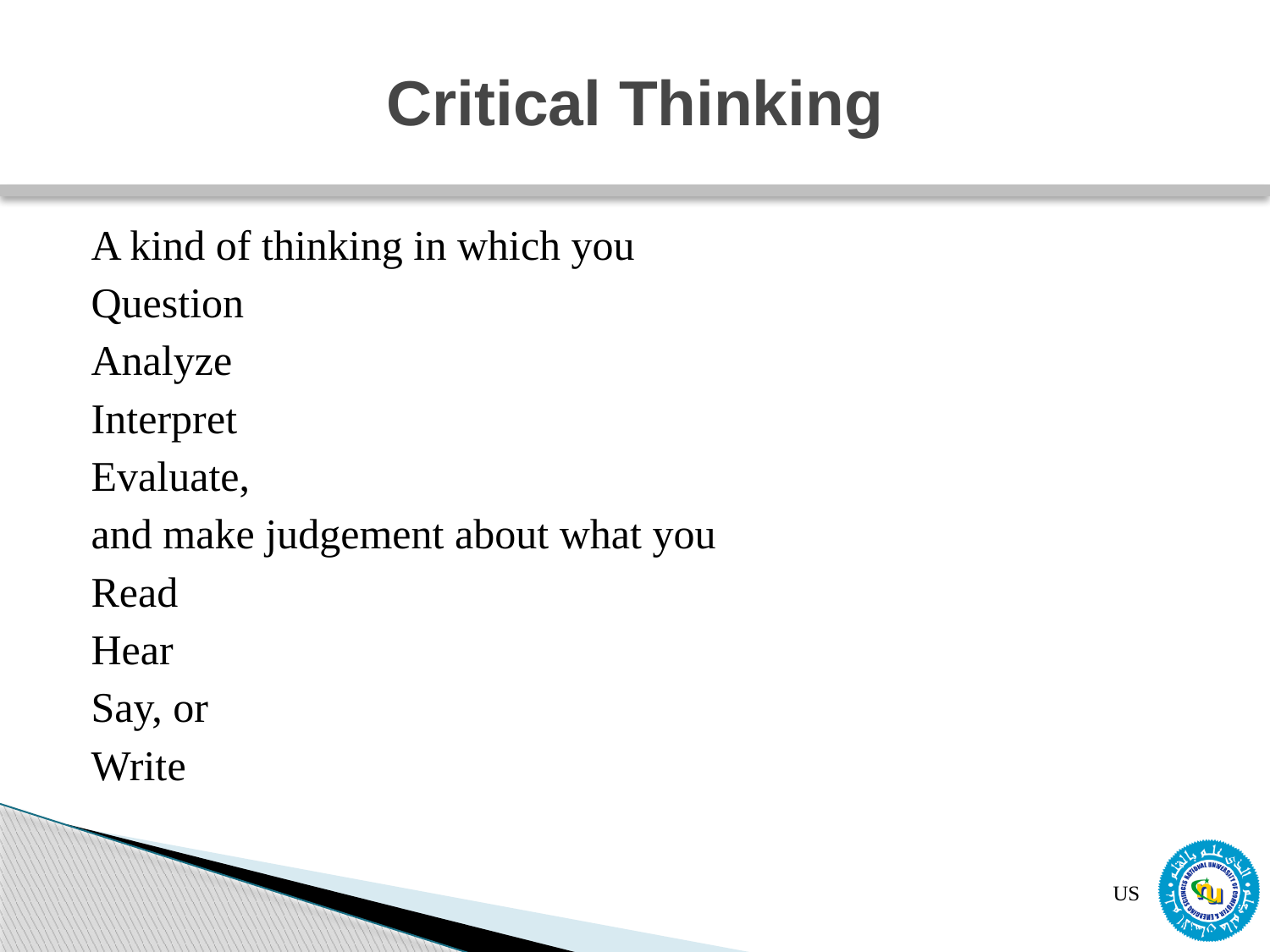

# Critical Thinking
A kind of thinking in which you
Question
Analyze
Interpret
Evaluate,
and make judgement about what you
Read
Hear
Say, or
Write